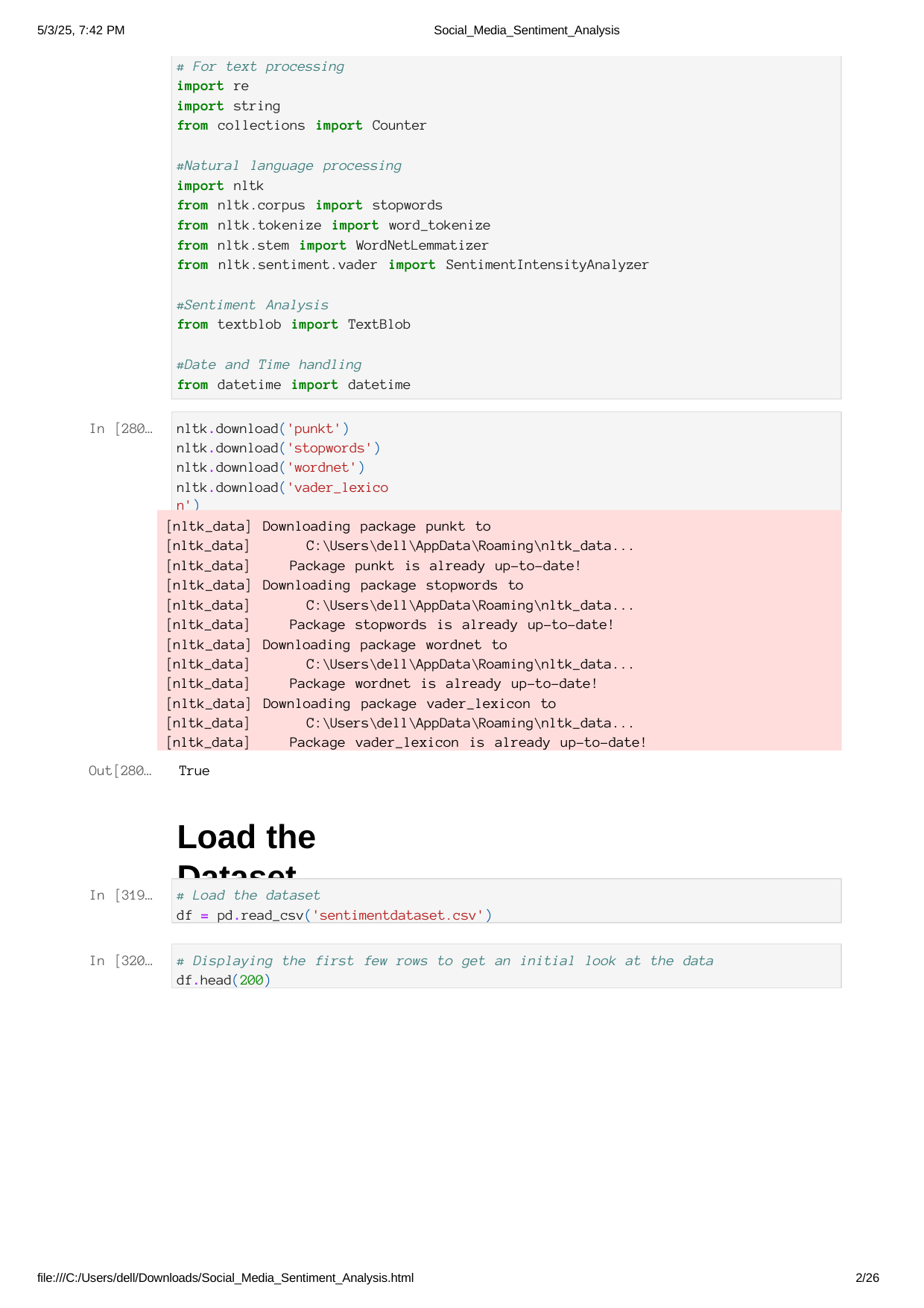

5/3/25, 7:42 PM
Social_Media_Sentiment_Analysis
# For text processing
import re
import string
from collections import Counter

#Natural language processing
import nltk
from nltk.corpus import stopwords
from nltk.tokenize import word_tokenize
from nltk.stem import WordNetLemmatizer
from nltk.sentiment.vader import SentimentIntensityAnalyzer

#Sentiment Analysis
from textblob import TextBlob

#Date and Time handling
from datetime import datetime

nltk.download('punkt')
nltk.download('stopwords') nltk.download('wordnet')
nltk.download('vader_lexicon')
In [280…
[nltk_data] Downloading package punkt to
[nltk_data]		C:\Users\dell\AppData\Roaming\nltk_data... [nltk_data]	Package punkt is already up-to-date!
[nltk_data] Downloading package stopwords to
[nltk_data]		C:\Users\dell\AppData\Roaming\nltk_data... [nltk_data]	Package stopwords is already up-to-date!
[nltk_data] Downloading package wordnet to
[nltk_data]		C:\Users\dell\AppData\Roaming\nltk_data... [nltk_data]	Package wordnet is already up-to-date!
[nltk_data] Downloading package vader_lexicon to
[nltk_data]		C:\Users\dell\AppData\Roaming\nltk_data... [nltk_data]	Package vader_lexicon is already up-to-date!
Out[280…
True
Load the Dataset
# Load the dataset
df = pd.read_csv('sentimentdataset.csv')
In [319…
# Displaying the first few rows to get an initial look at the data
df.head(200)
In [320…
file:///C:/Users/dell/Downloads/Social_Media_Sentiment_Analysis.html
2/26